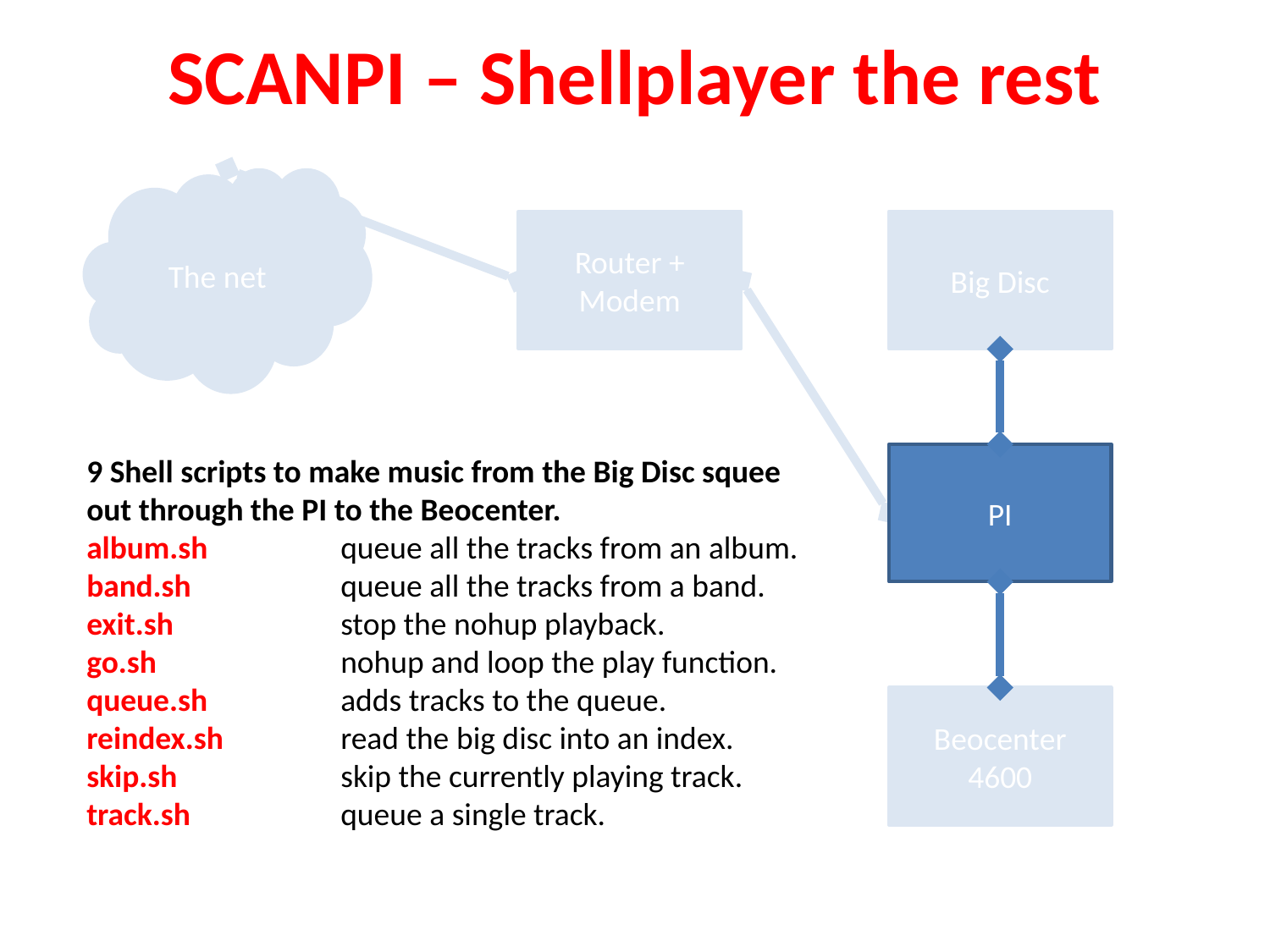

SCANPI – Shellplayer the rest
The net
Router + Modem
Big Disc
PI
9 Shell scripts to make music from the Big Disc squee out through the PI to the Beocenter.
album.sh		queue all the tracks from an album.
band.sh		queue all the tracks from a band.
exit.sh		stop the nohup playback.
go.sh		nohup and loop the play function.
queue.sh		adds tracks to the queue.
reindex.sh	read the big disc into an index.
skip.sh		skip the currently playing track.
track.sh		queue a single track.
Beocenter
4600